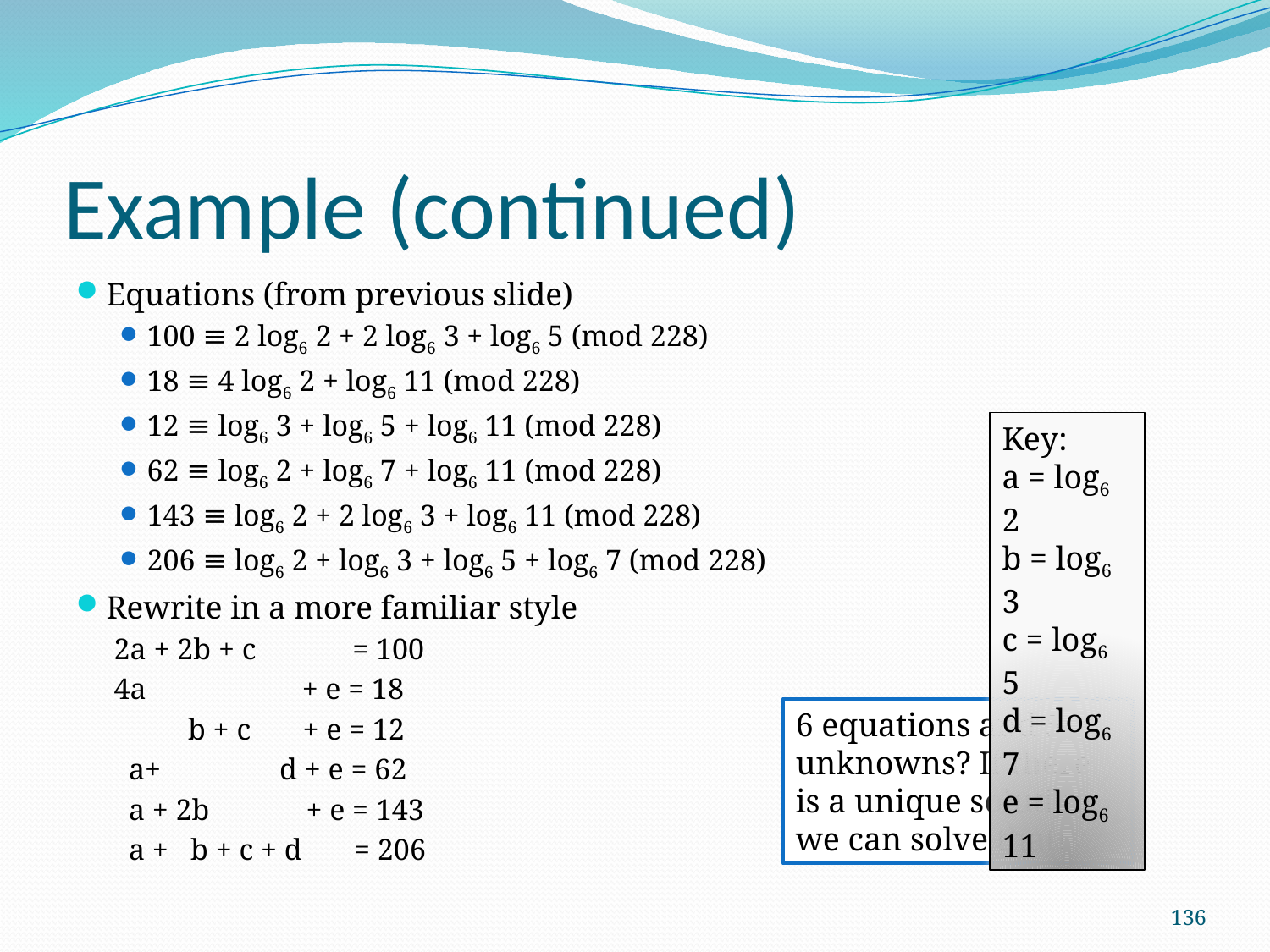

# Example (continued)
Equations (from previous slide)
100 ≡ 2 log6 2 + 2 log6 3 + log6 5 (mod 228)
18 ≡ 4 log6 2 + log6 11 (mod 228)
12 ≡ log6 3 + log6 5 + log6 11 (mod 228)
62 ≡ log6 2 + log6 7 + log6 11 (mod 228)
143 ≡ log6 2 + 2 log6 3 + log6 11 (mod 228)
206 ≡ log6 2 + log6 3 + log6 5 + log6 7 (mod 228)
Rewrite in a more familiar style
2a + 2b + c             = 100
4a                     + e = 18
          b + c       + e = 12
  a+                d + e = 62
  a + 2b             + e = 143
  a +   b + c + d       = 206

Key:
a = log6 2
b = log6 3
c = log6 5
d = log6 7
e = log6 11
6 equations and 5 unknowns? If there is a unique solution, we can solve that!
136